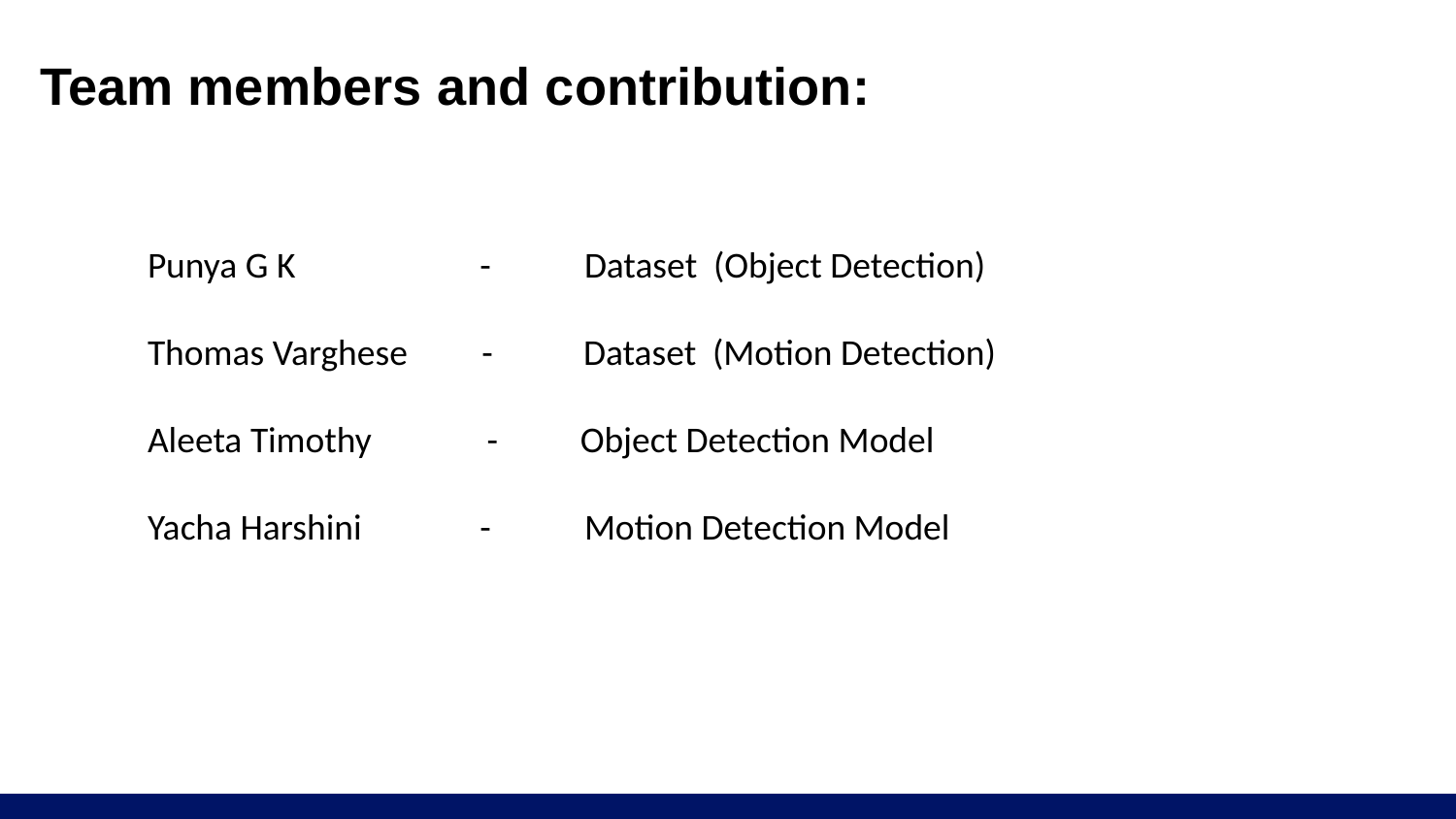

# Team members and contribution:
Punya G K 	     -  	Dataset  (Object Detection)
Thomas Varghese         -           Dataset  (Motion Detection)
Aleeta Timothy              -          Object Detection Model
Yacha Harshini 	     -	Motion Detection Model